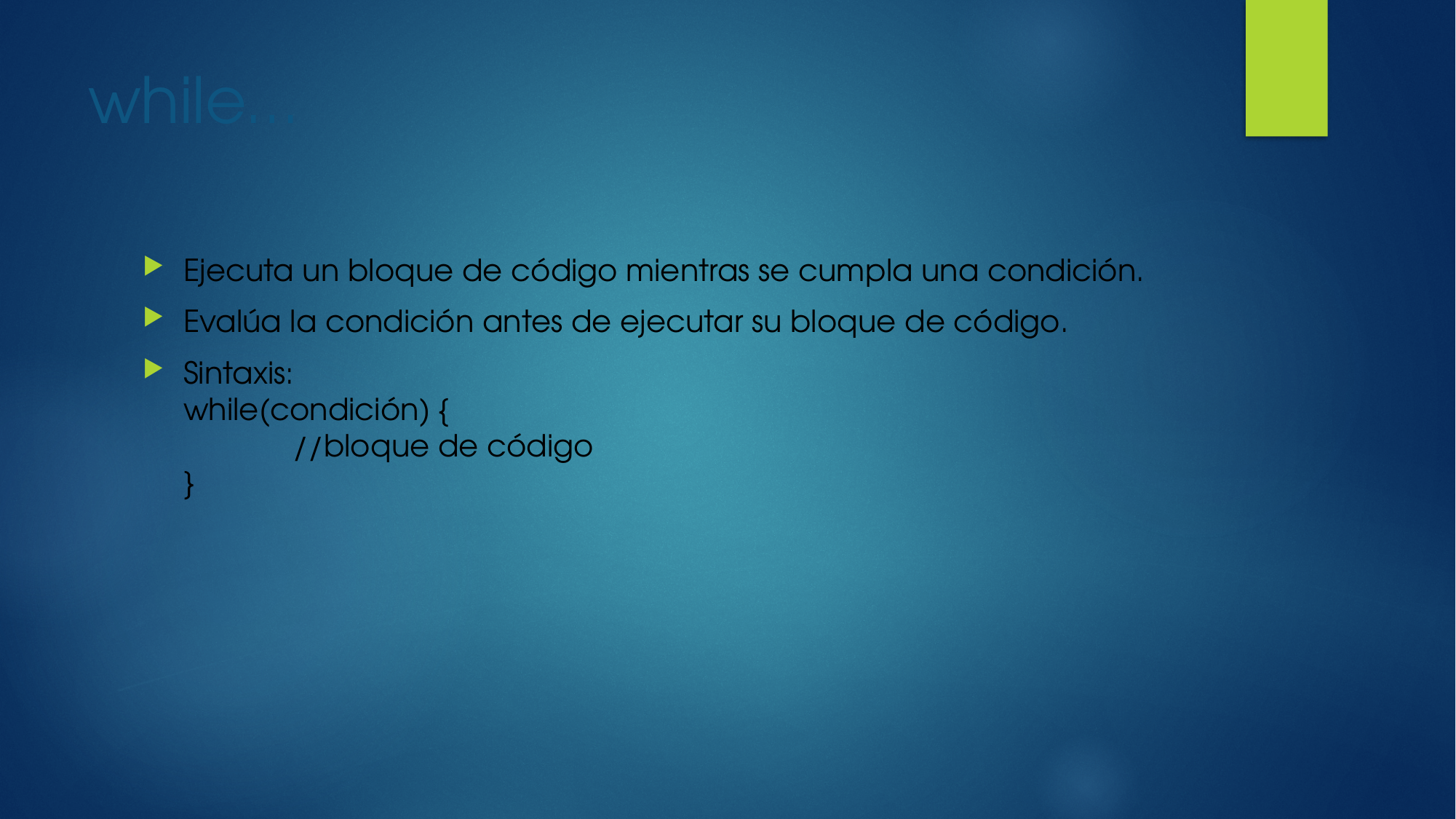

# while…
Ejecuta un bloque de código mientras se cumpla una condición.
Evalúa la condición antes de ejecutar su bloque de código.
Sintaxis:
while(condición) {
	//bloque de código
}